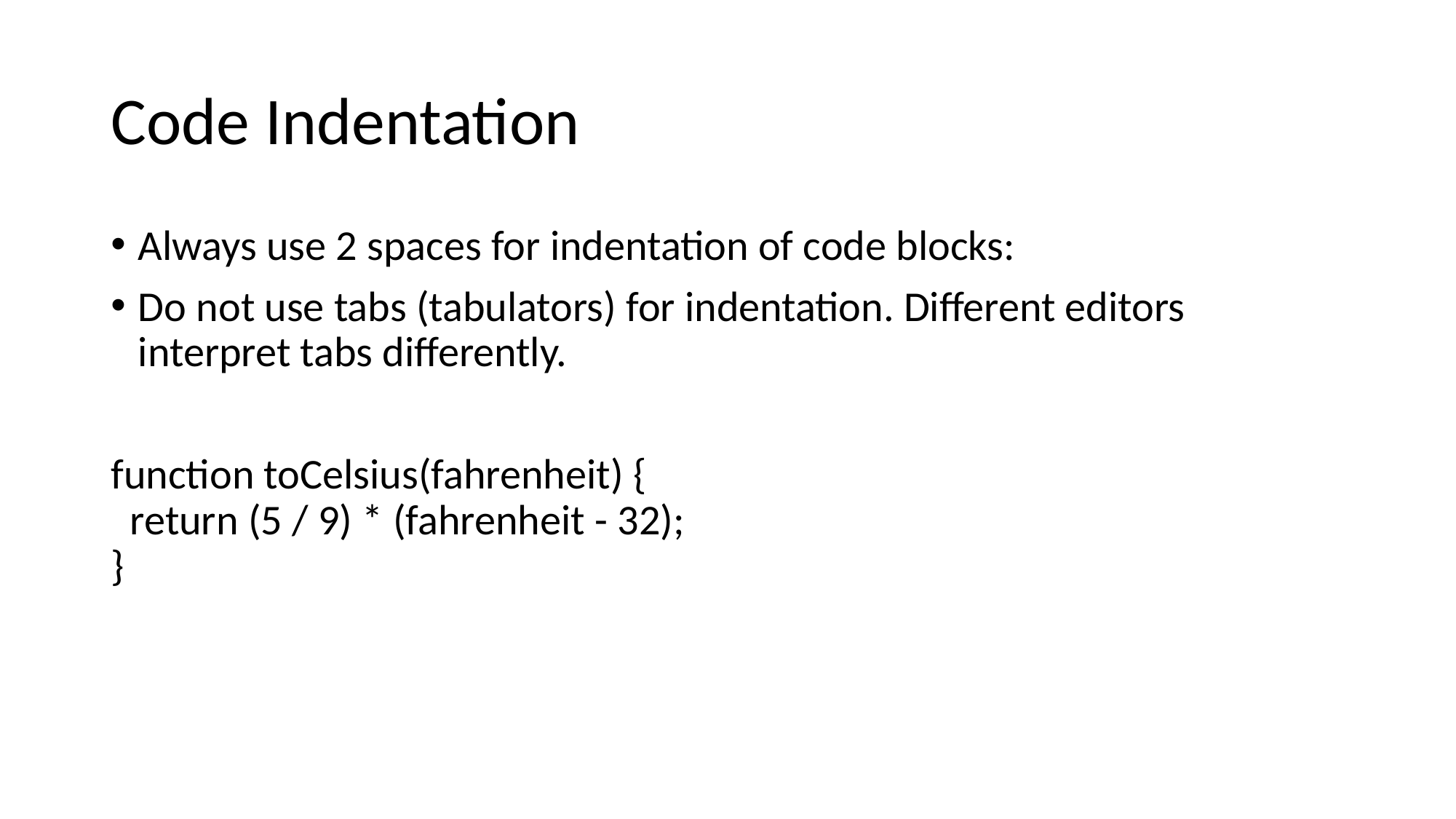

# Code Indentation
Always use 2 spaces for indentation of code blocks:
Do not use tabs (tabulators) for indentation. Different editors interpret tabs differently.

function toCelsius(fahrenheit) {
  return (5 / 9) * (fahrenheit - 32);
}